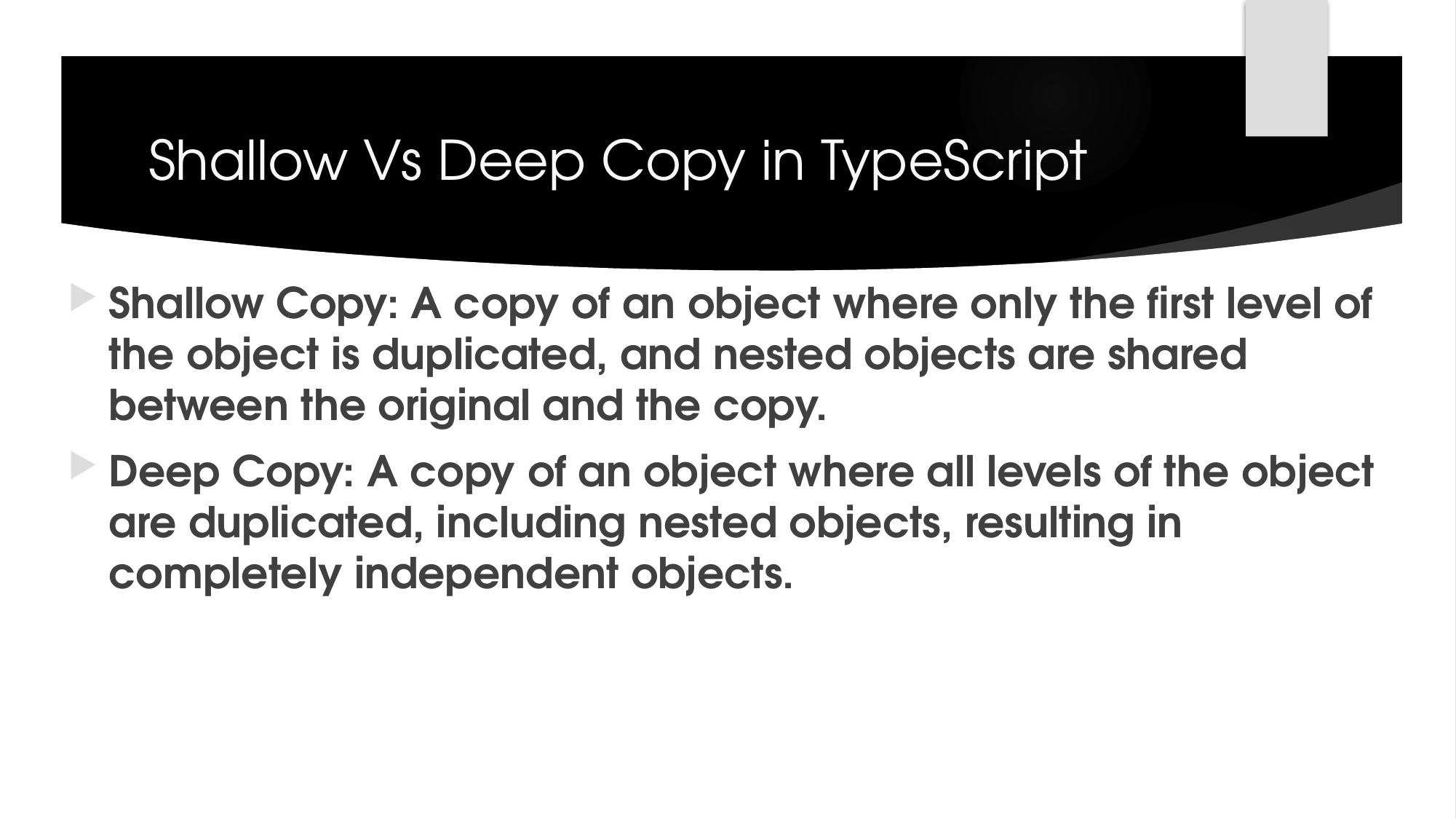

# Shallow Vs Deep Copy in TypeScript
Shallow Copy: A copy of an object where only the first level of the object is duplicated, and nested objects are shared between the original and the copy.
Deep Copy: A copy of an object where all levels of the object are duplicated, including nested objects, resulting in completely independent objects.